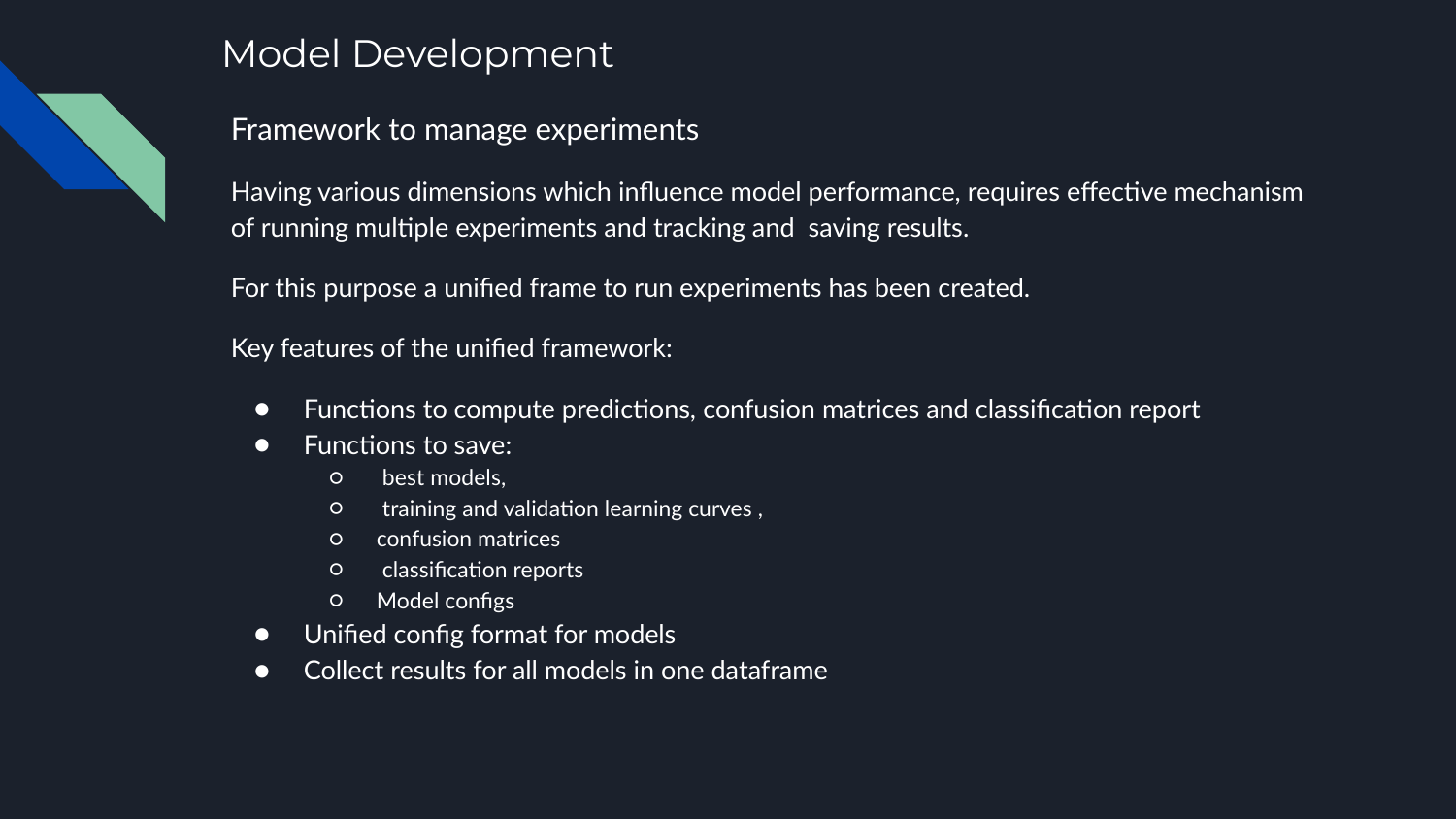

# Model Development
Framework to manage experiments
Having various dimensions which influence model performance, requires effective mechanism of running multiple experiments and tracking and  saving results.
For this purpose a unified frame to run experiments has been created.
Key features of the unified framework:
Functions to compute predictions, confusion matrices and classification report
Functions to save:
 best models,
 training and validation learning curves ,
confusion matrices
 classification reports
Model configs
Unified config format for models
Collect results for all models in one dataframe